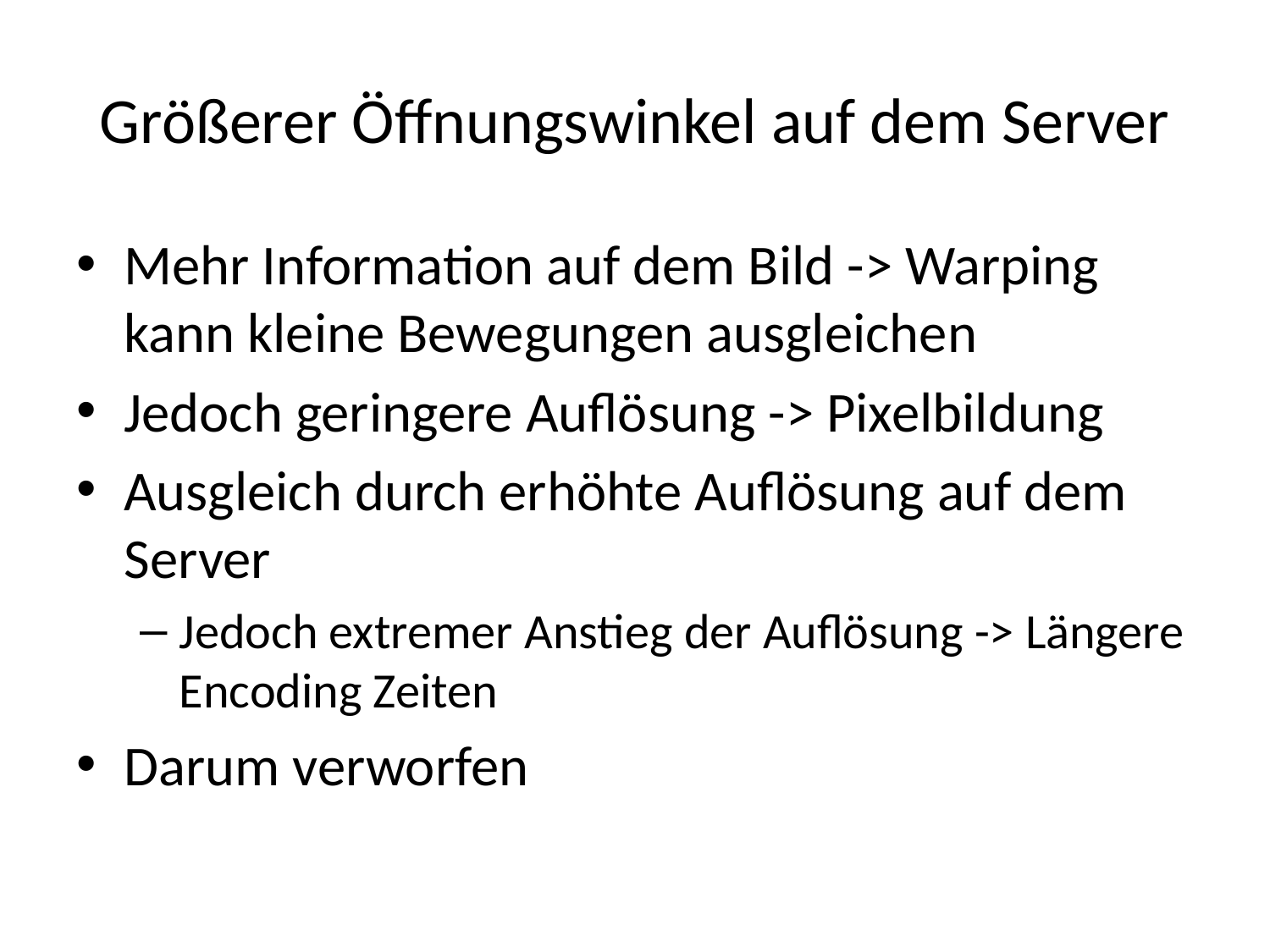

# Größerer Öffnungswinkel auf dem Server
Mehr Information auf dem Bild -> Warping kann kleine Bewegungen ausgleichen
Jedoch geringere Auflösung -> Pixelbildung
Ausgleich durch erhöhte Auflösung auf dem Server
Jedoch extremer Anstieg der Auflösung -> Längere Encoding Zeiten
Darum verworfen